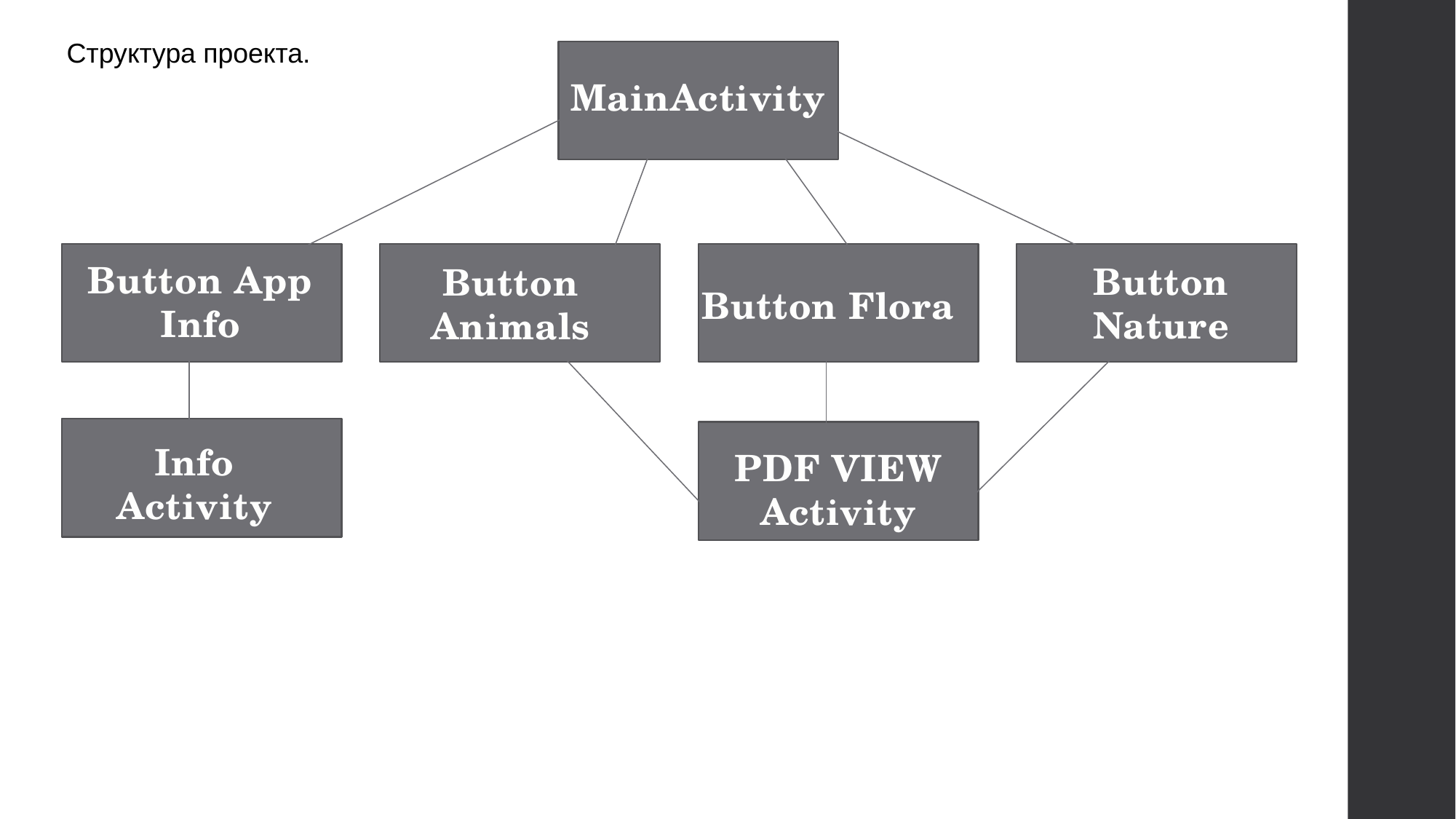

Структура проекта.

MainActivity

Button App Info
Button Nature
Button Animals
Button Flora

Info
Activity
PDF VIEW
Activity